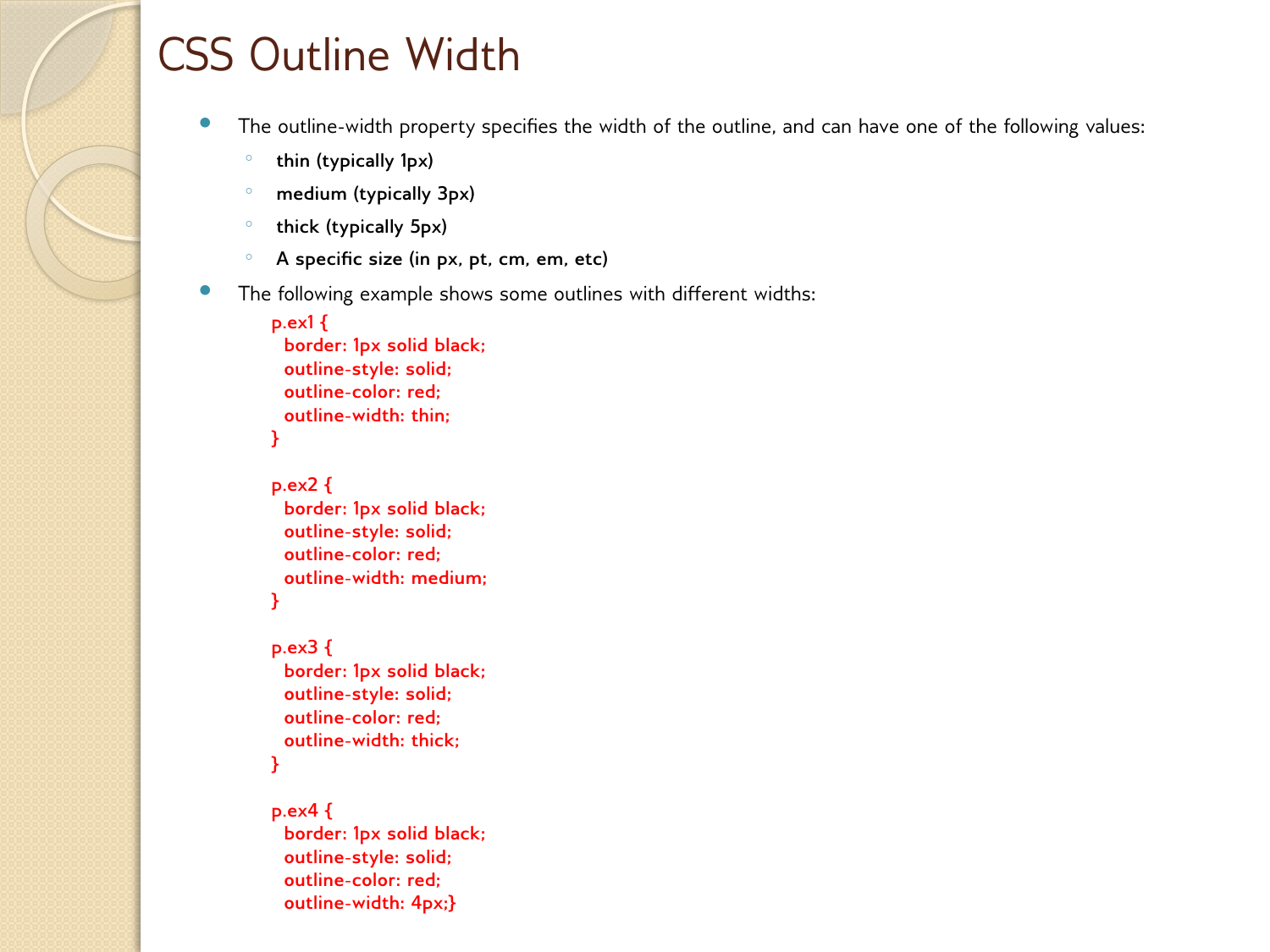

# CSS Outline Width
The outline-width property specifies the width of the outline, and can have one of the following values:
thin (typically 1px)
medium (typically 3px)
thick (typically 5px)
A specific size (in px, pt, cm, em, etc)
The following example shows some outlines with different widths:
p.ex1 {
  border: 1px solid black;
  outline-style: solid;
  outline-color: red;
  outline-width: thin;
}
p.ex2 {
  border: 1px solid black;
  outline-style: solid;
  outline-color: red;
  outline-width: medium;
}
p.ex3 {
  border: 1px solid black;
  outline-style: solid;
  outline-color: red;
  outline-width: thick;
}
p.ex4 {
  border: 1px solid black;
  outline-style: solid;
  outline-color: red;
  outline-width: 4px;}